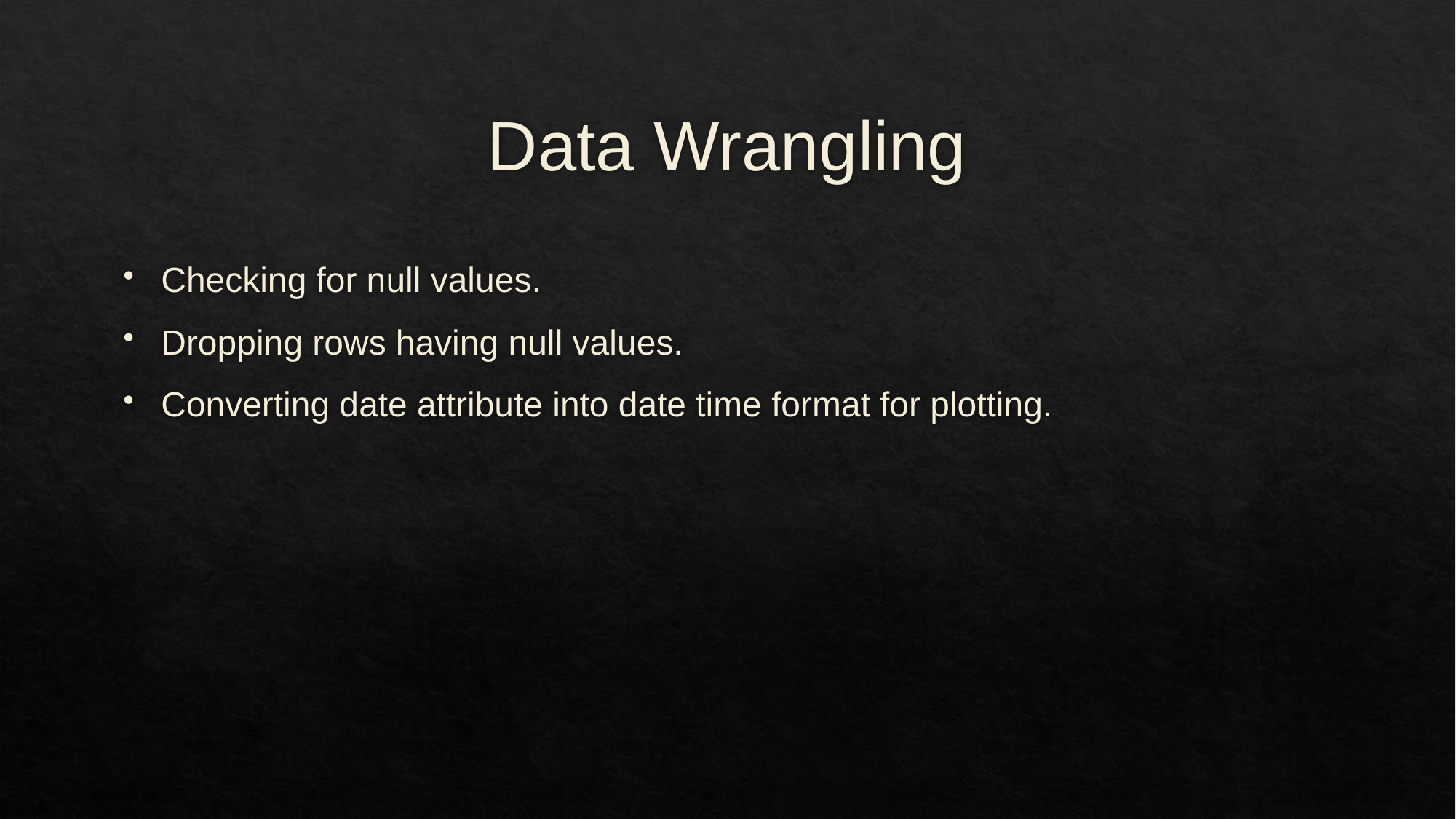

# Data Wrangling
Checking for null values.
Dropping rows having null values.
Converting date attribute into date time format for plotting.